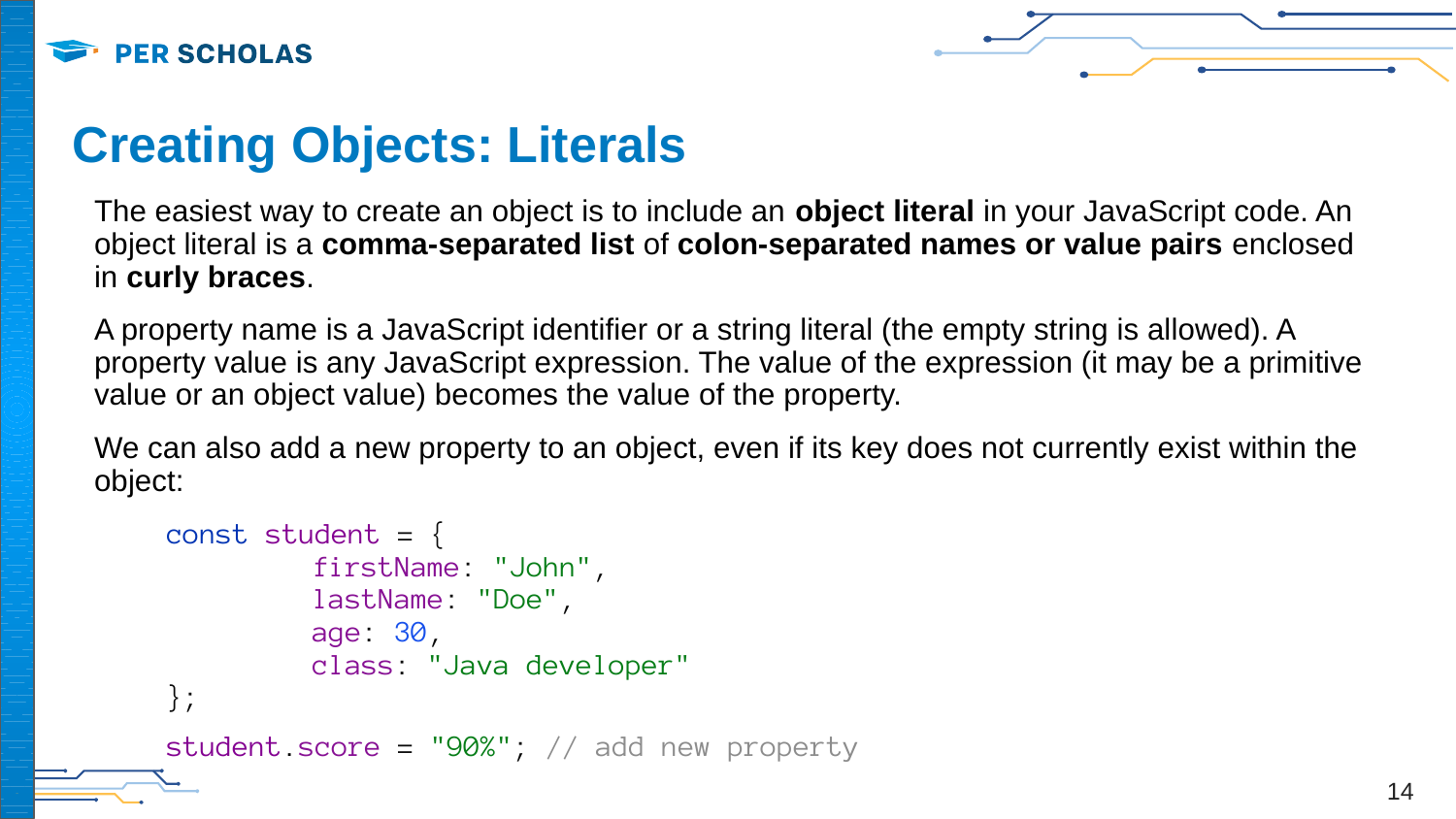

# Creating Objects: Literals
The easiest way to create an object is to include an object literal in your JavaScript code. An object literal is a comma-separated list of colon-separated names or value pairs enclosed in curly braces.
A property name is a JavaScript identifier or a string literal (the empty string is allowed). A property value is any JavaScript expression. The value of the expression (it may be a primitive value or an object value) becomes the value of the property.
We can also add a new property to an object, even if its key does not currently exist within the object:
const student = {
	firstName: "John",
	lastName: "Doe",
	age: 30,
	class: "Java developer"
};
student.score = "90%"; // add new property
14